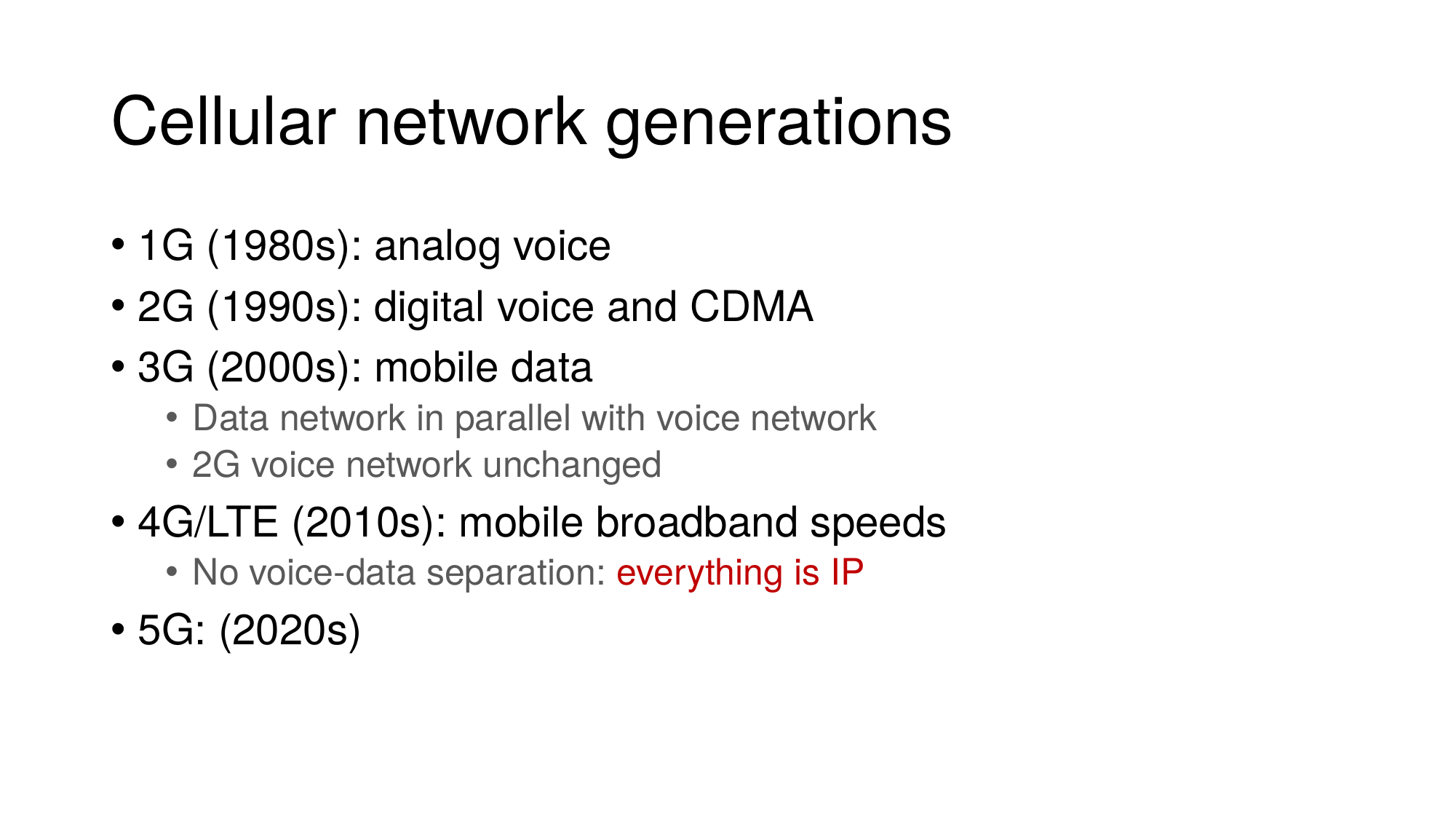

# Cellular network generations
1G (1980s): analog voice
2G (1990s): digital voice and CDMA
3G (2000s): mobile data
Data network in parallel with voice network
2G voice network unchanged
4G/LTE (2010s): mobile broadband speeds
No voice-data separation: everything is IP
5G: (2020s)